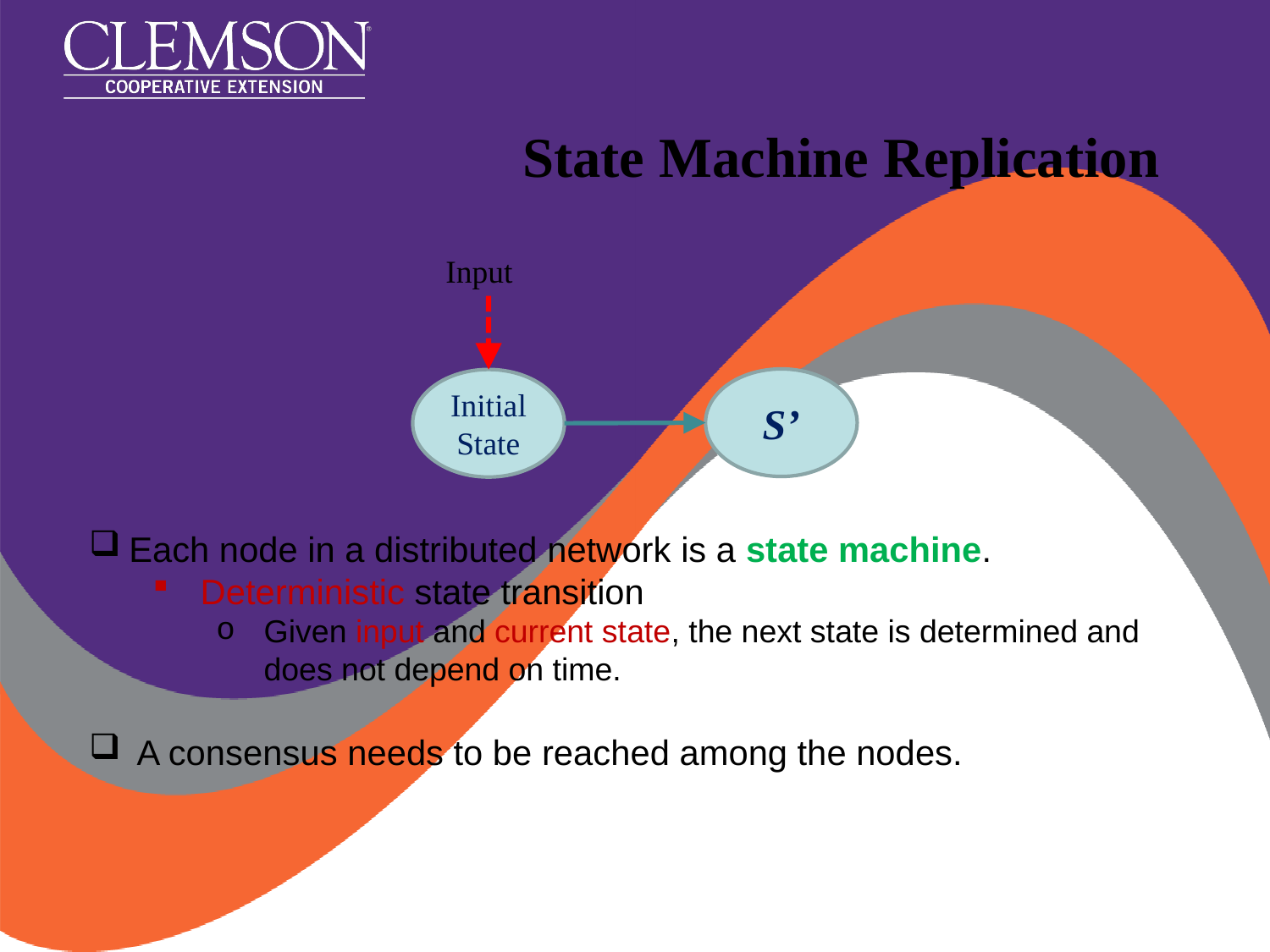

# State Machine Replication
Input
S’
Initial State
Each node in a distributed network is a state machine.
Deterministic state transition
Given input and current state, the next state is determined and does not depend on time.

A consensus needs to be reached among the nodes.